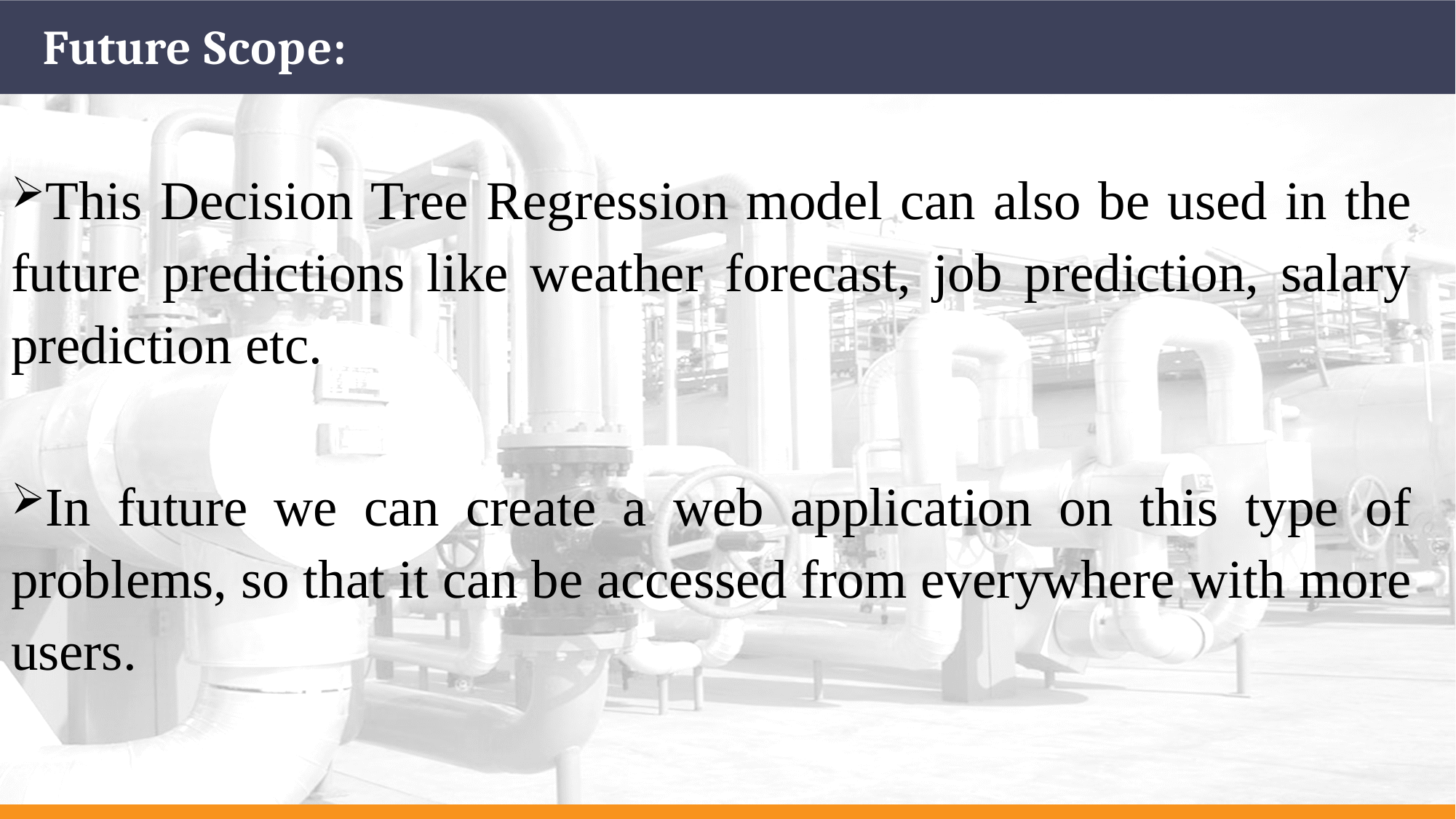

# Future Scope:

This Decision Tree Regression model can also be used in the future predictions like weather forecast, job prediction, salary prediction etc.

In future we can create a web application on this type of problems, so that it can be accessed from everywhere with more users.